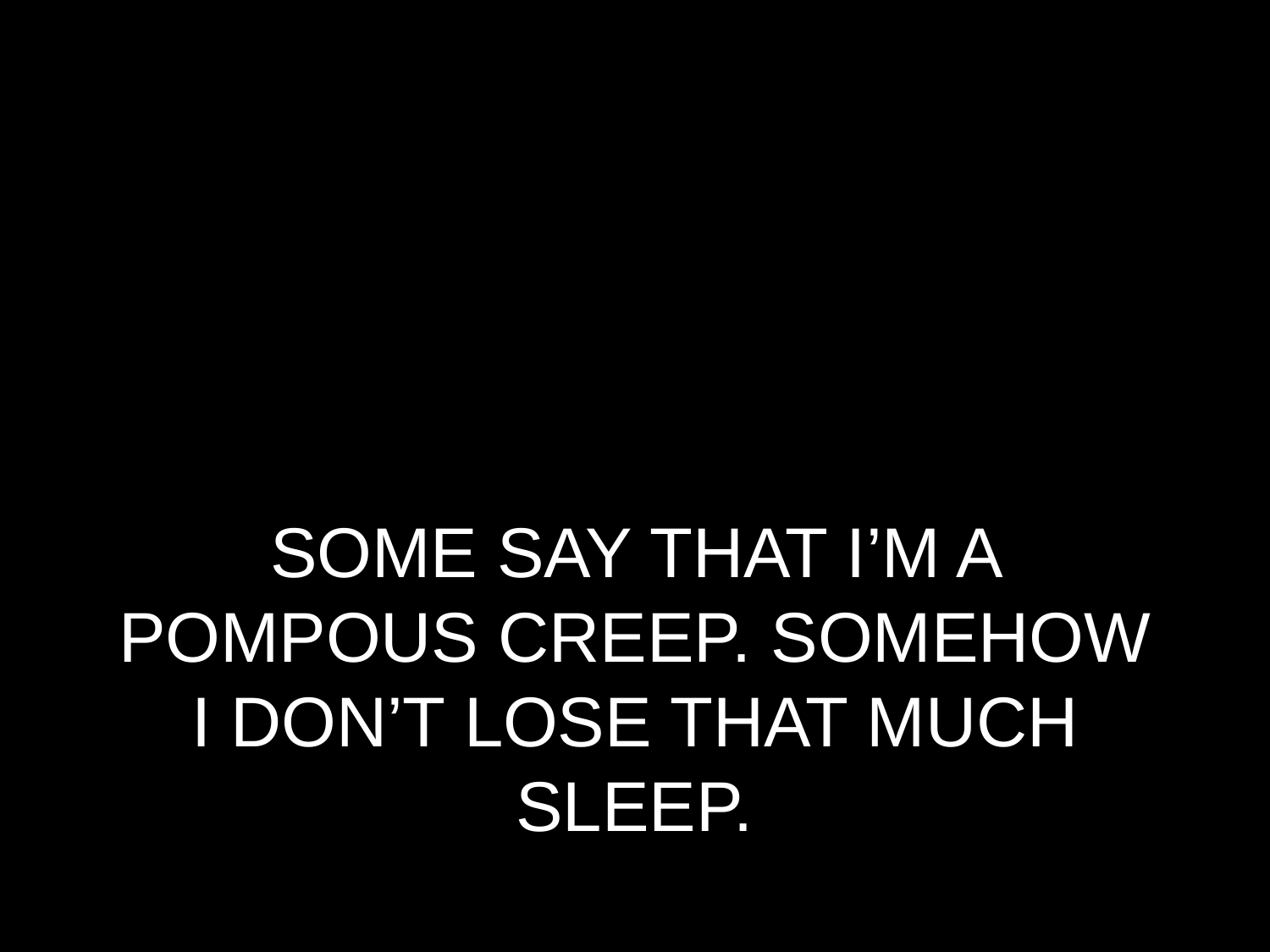

# SOME SAY THAT I’M A POMPOUS CREEP. SOMEHOW I DON’T LOSE THAT MUCH SLEEP.